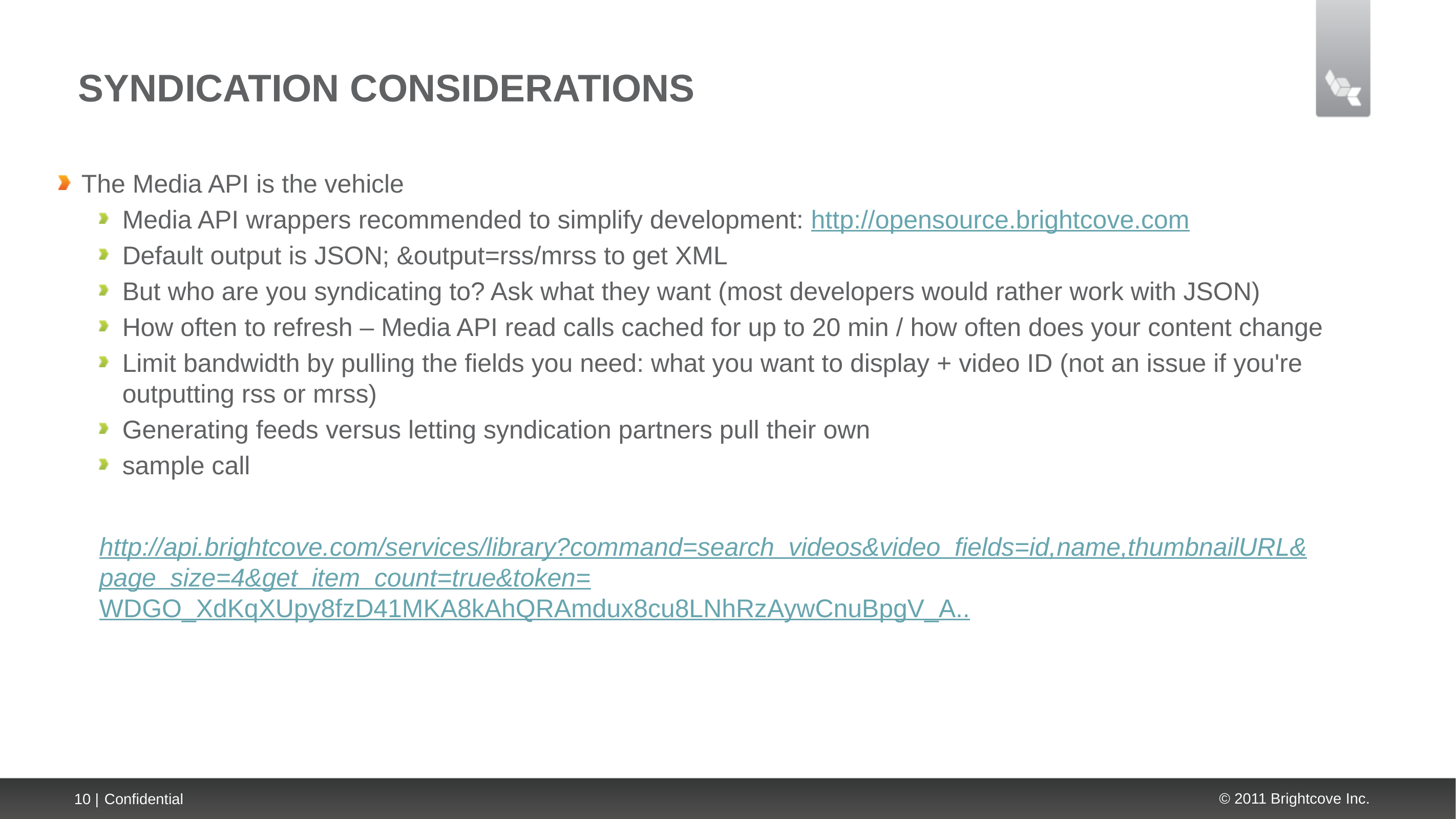

# Syndication Considerations
The Media API is the vehicle
Media API wrappers recommended to simplify development: http://opensource.brightcove.com
Default output is JSON; &output=rss/mrss to get XML
But who are you syndicating to? Ask what they want (most developers would rather work with JSON)
How often to refresh – Media API read calls cached for up to 20 min / how often does your content change
Limit bandwidth by pulling the fields you need: what you want to display + video ID (not an issue if you're outputting rss or mrss)
Generating feeds versus letting syndication partners pull their own
sample call

http://api.brightcove.com/services/library?command=search_videos&video_fields=id,name,thumbnailURL&page_size=4&get_item_count=true&token=WDGO_XdKqXUpy8fzD41MKA8kAhQRAmdux8cu8LNhRzAywCnuBpgV_A..

10 |
Confidential